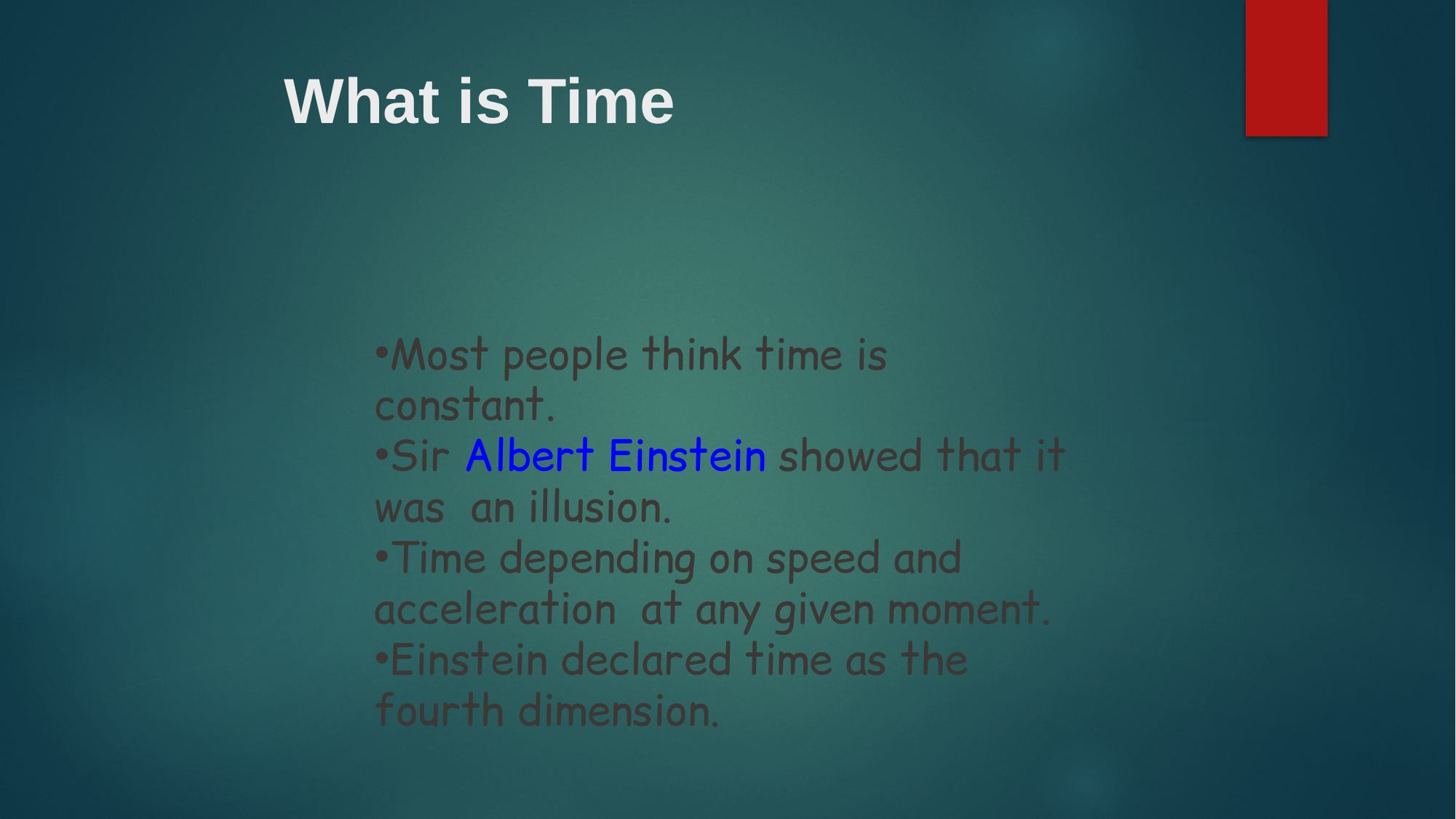

# What is Time
Most people think time is constant.
Sir Albert Einstein showed that it was  an illusion.
Time depending on speed and acceleration  at any given moment.
Einstein declared time as the fourth dimension.